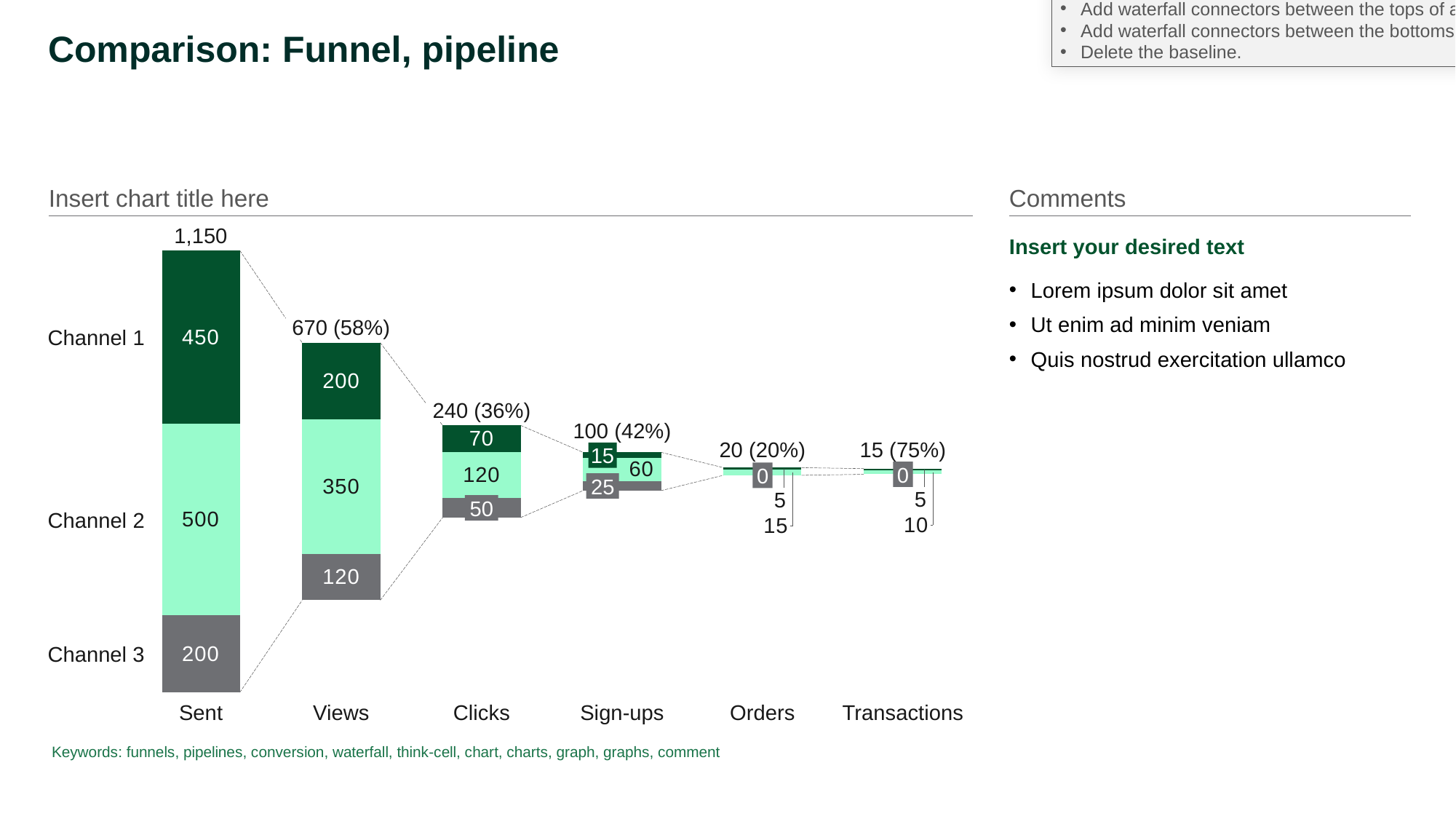

This slide contains a think-cell waterfall chart.
To create a funnel chart, follow these steps:
Insert a build-up waterfall chart. Make sure that the bottom of the first segment is free floating.
Add waterfall connectors between the tops of all the bars.
Add waterfall connectors between the bottoms of all the bars.
Delete the baseline.
# Comparison: Funnel, pipeline
Insert chart title here
Comments

### Chart

| Category |  |  |  |  |
|---|---|---|---|---|
Insert your desired text
Lorem ipsum dolor sit amet
Ut enim ad minim veniam
Quis nostrud exercitation ullamco

1,150
670 (58%)
Channel 1
240 (36%)
100 (42%)
20 (20%)
15 (75%)
15
0
0
25
50
Channel 2
Channel 3
Sent
Views
Clicks
Sign-ups
Orders
Transactions
Keywords: funnels, pipelines, conversion, waterfall, think-cell, chart, charts, graph, graphs, comment